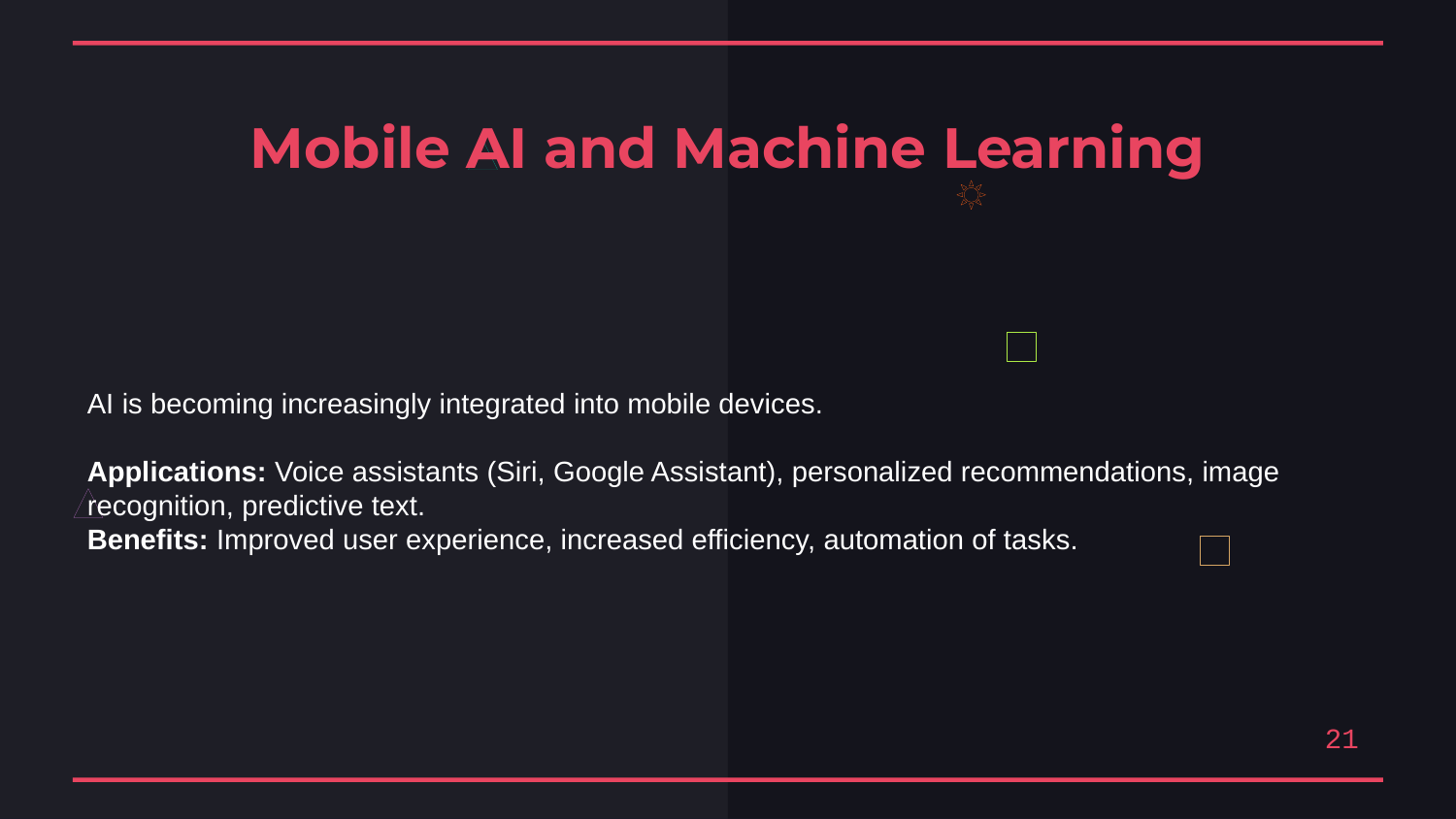

Mobile AI and Machine Learning

AI is becoming increasingly integrated into mobile devices.

Applications: Voice assistants (Siri, Google Assistant), personalized recommendations, image recognition, predictive text.
Benefits: Improved user experience, increased efficiency, automation of tasks.

21